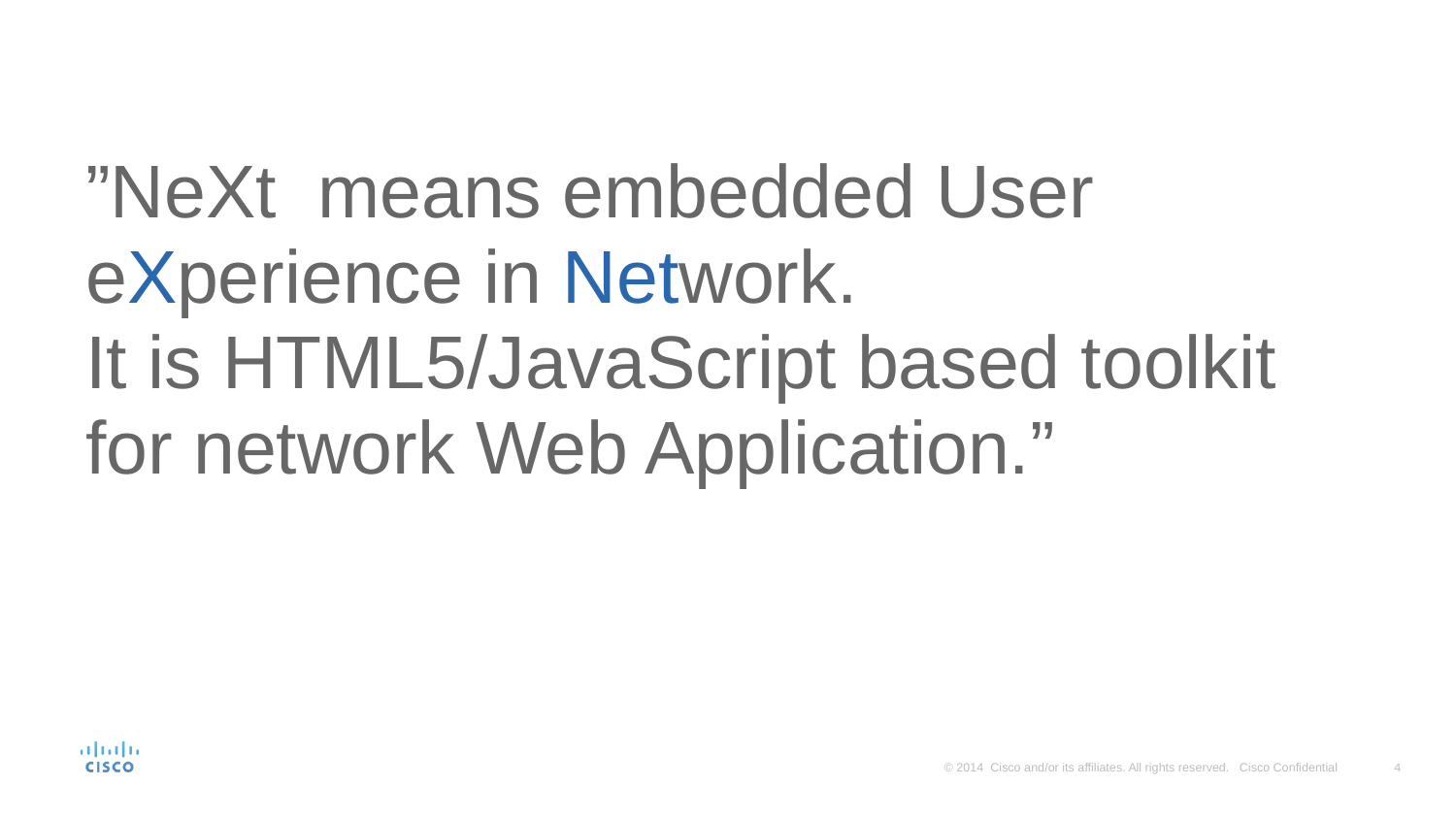

”NeXt  means embedded User eXperience in Network.
It is HTML5/JavaScript based toolkit for network Web Application.”